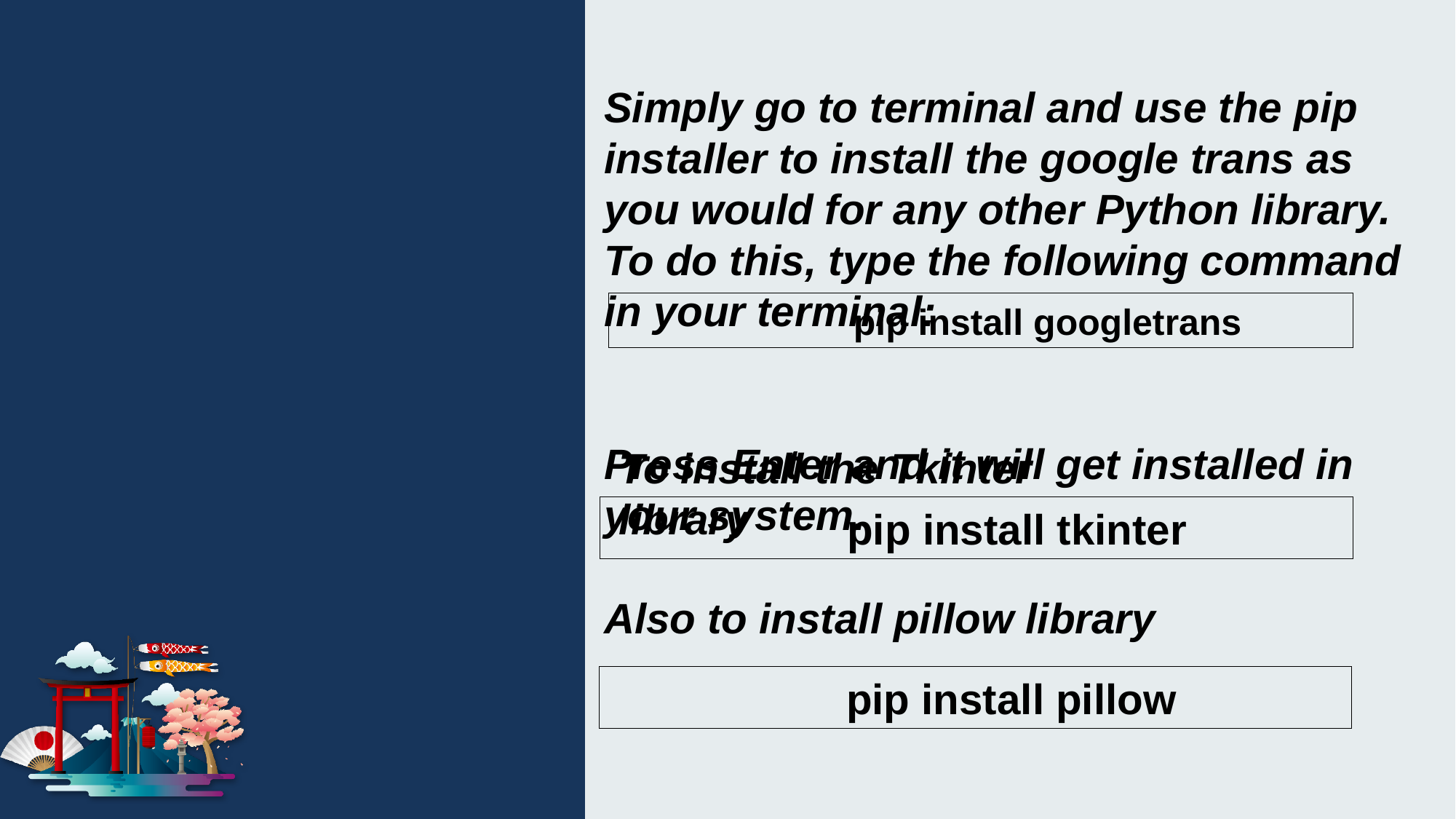

Simply go to terminal and use the pip installer to install the google trans as you would for any other Python library. To do this, type the following command in your terminal:

Press Enter and it will get installed in your system.
                       pip install googletrans
To install the Tkinter library
                    pip install tkinter
Also to install pillow library

                    pip install pillow